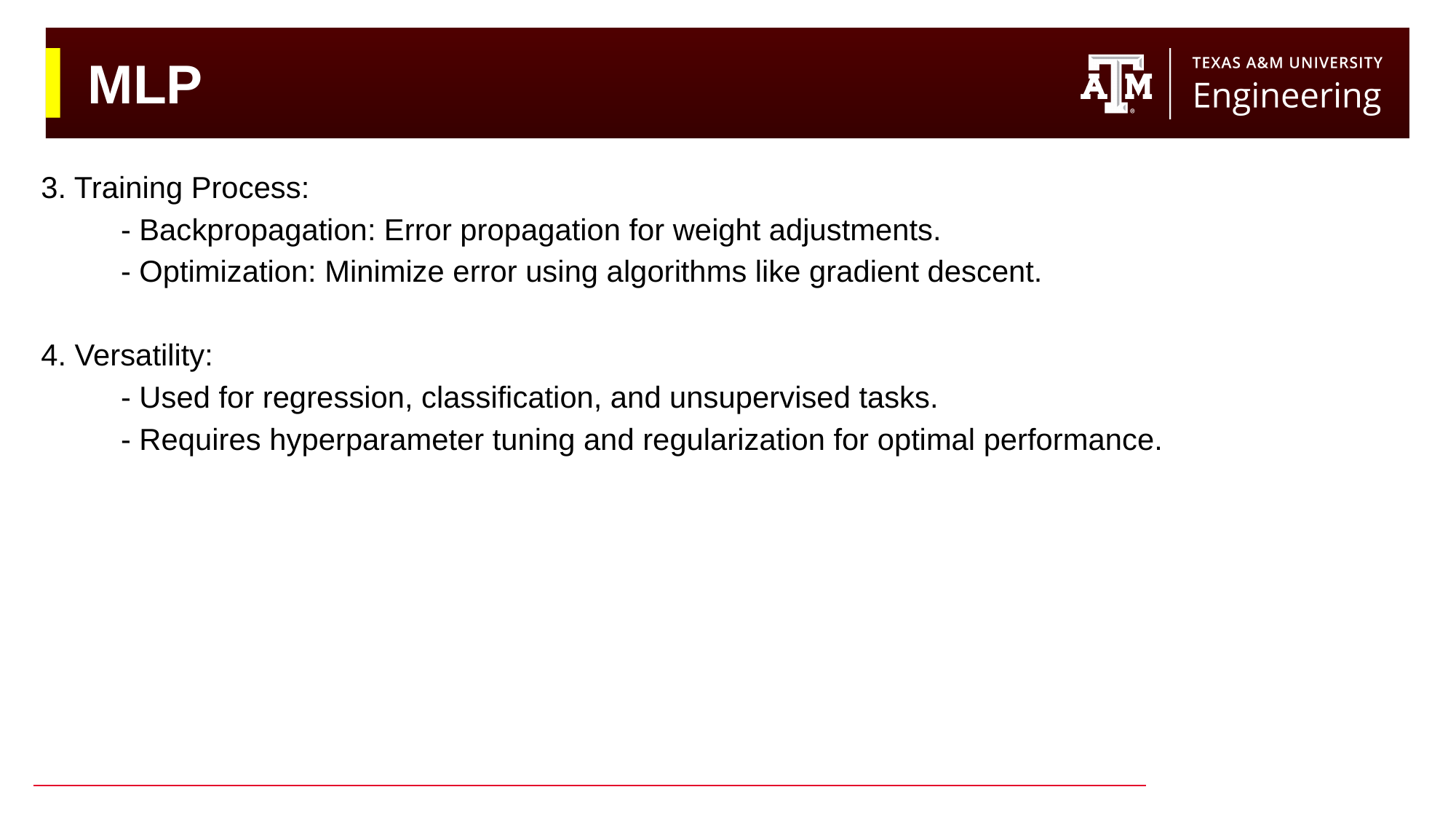

# MLP
3. Training Process:
   - Backpropagation: Error propagation for weight adjustments.
   - Optimization: Minimize error using algorithms like gradient descent.

4. Versatility:
   - Used for regression, classification, and unsupervised tasks.
   - Requires hyperparameter tuning and regularization for optimal performance.